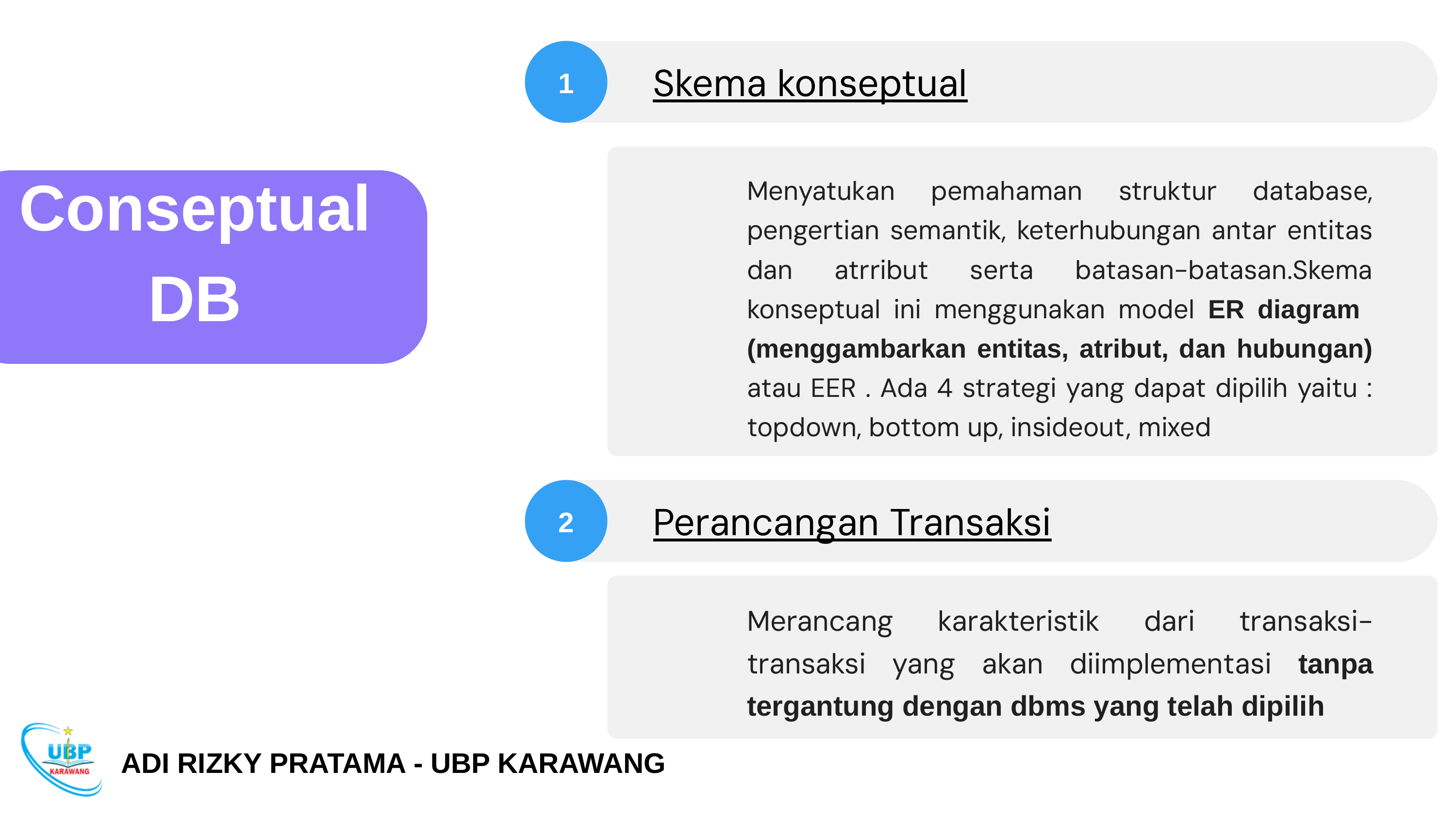

1

Skema konseptual

Menyatukan pemahaman struktur database, pengertian semantik, keterhubungan antar entitas dan atrribut serta batasan-batasan.Skema konseptual ini menggunakan model ER diagram  (menggambarkan entitas, atribut, dan hubungan) atau EER . Ada 4 strategi yang dapat dipilih yaitu : topdown, bottom up, insideout, mixed

Conseptual DB

2

Perancangan Transaksi

Merancang karakteristik dari transaksi-transaksi yang akan diimplementasi tanpa tergantung dengan dbms yang telah dipilih

ADI RIZKY PRATAMA - UBP KARAWANG